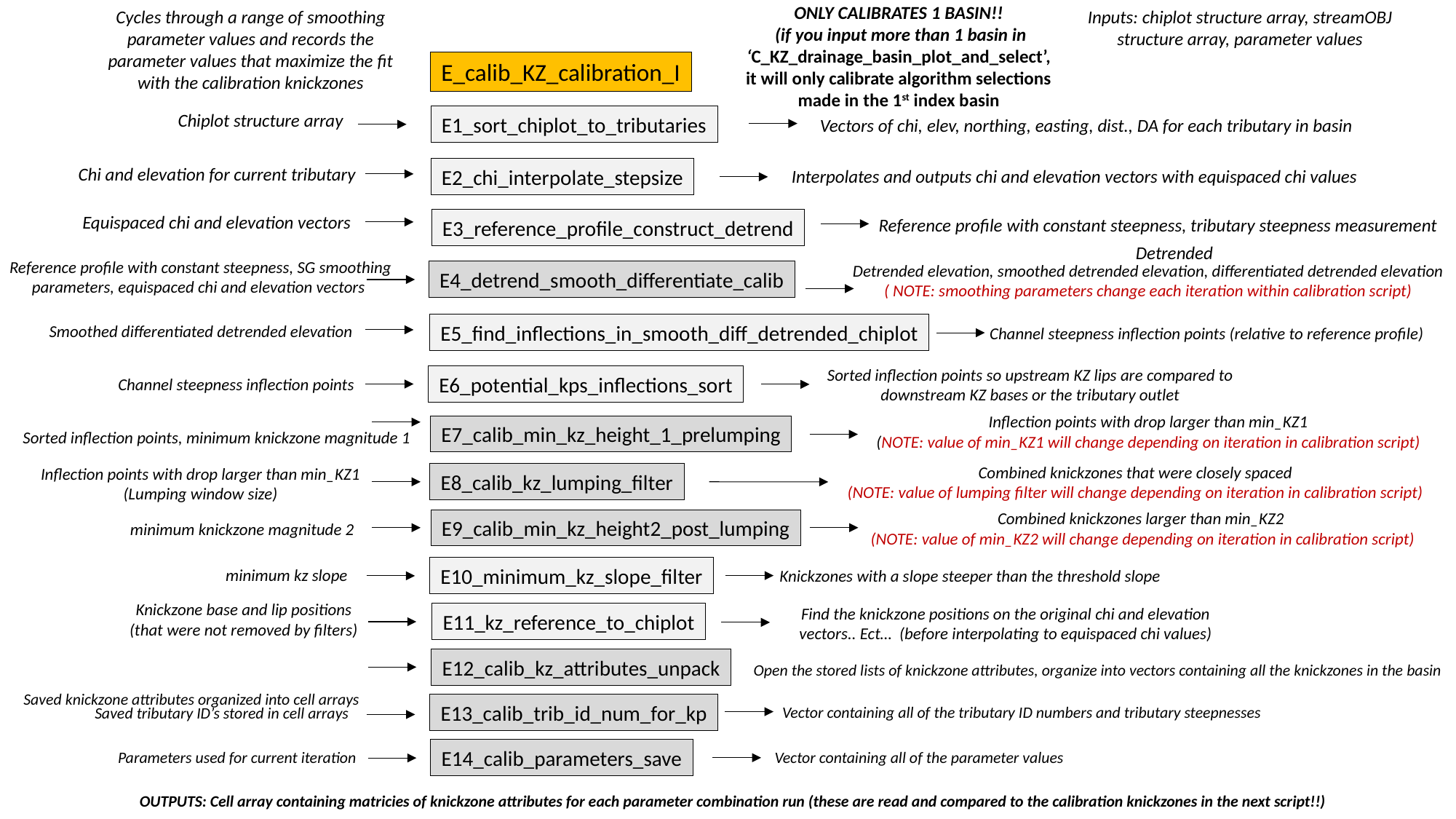

ONLY CALIBRATES 1 BASIN!!
 (if you input more than 1 basin in ‘C_KZ_drainage_basin_plot_and_select’, it will only calibrate algorithm selections made in the 1st index basin
Cycles through a range of smoothing parameter values and records the parameter values that maximize the fit with the calibration knickzones
Inputs: chiplot structure array, streamOBJ structure array, parameter values
E_calib_KZ_calibration_I
Chiplot structure array
E1_sort_chiplot_to_tributaries
Vectors of chi, elev, northing, easting, dist., DA for each tributary in basin
Chi and elevation for current tributary
E2_chi_interpolate_stepsize
Interpolates and outputs chi and elevation vectors with equispaced chi values
Equispaced chi and elevation vectors
Reference profile with constant steepness, tributary steepness measurement
E3_reference_profile_construct_detrend
Detrended
Reference profile with constant steepness, SG smoothing parameters, equispaced chi and elevation vectors
Detrended elevation, smoothed detrended elevation, differentiated detrended elevation ( NOTE: smoothing parameters change each iteration within calibration script)
E4_detrend_smooth_differentiate_calib
E5_find_inflections_in_smooth_diff_detrended_chiplot
Smoothed differentiated detrended elevation
Channel steepness inflection points (relative to reference profile)
Sorted inflection points so upstream KZ lips are compared to downstream KZ bases or the tributary outlet
E6_potential_kps_inflections_sort
Channel steepness inflection points
Inflection points with drop larger than min_KZ1
(NOTE: value of min_KZ1 will change depending on iteration in calibration script)
E7_calib_min_kz_height_1_prelumping
Sorted inflection points, minimum knickzone magnitude 1
Combined knickzones that were closely spaced
(NOTE: value of lumping filter will change depending on iteration in calibration script)
Inflection points with drop larger than min_KZ1
(Lumping window size)
E8_calib_kz_lumping_filter
Combined knickzones larger than min_KZ2
 (NOTE: value of min_KZ2 will change depending on iteration in calibration script)
E9_calib_min_kz_height2_post_lumping
minimum knickzone magnitude 2
E10_minimum_kz_slope_filter
minimum kz slope
Knickzones with a slope steeper than the threshold slope
Knickzone base and lip positions (that were not removed by filters)
Find the knickzone positions on the original chi and elevation vectors.. Ect…  (before interpolating to equispaced chi values)
E11_kz_reference_to_chiplot
E12_calib_kz_attributes_unpack
Open the stored lists of knickzone attributes, organize into vectors containing all the knickzones in the basin
Saved knickzone attributes organized into cell arrays
E13_calib_trib_id_num_for_kp
Vector containing all of the tributary ID numbers and tributary steepnesses
Saved tributary ID’s stored in cell arrays
E14_calib_parameters_save
Parameters used for current iteration
Vector containing all of the parameter values
OUTPUTS: Cell array containing matricies of knickzone attributes for each parameter combination run (these are read and compared to the calibration knickzones in the next script!!)